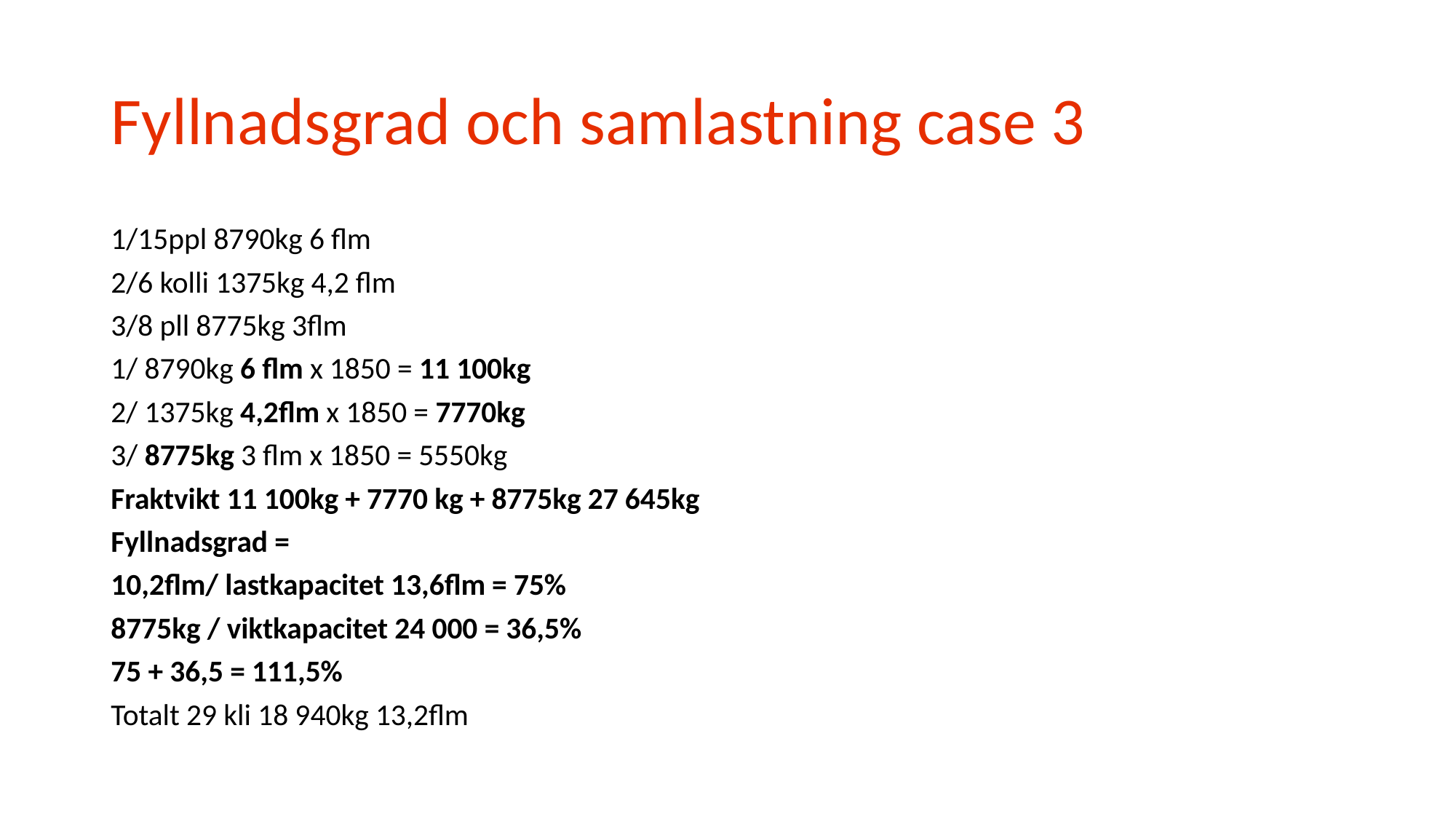

# Fyllnadsgrad och samlastning case 3
1/15ppl 8790kg 6 flm
2/6 kolli 1375kg 4,2 flm
3/8 pll 8775kg 3flm
1/ 8790kg 6 flm x 1850 = 11 100kg
2/ 1375kg 4,2flm x 1850 = 7770kg
3/ 8775kg 3 flm x 1850 = 5550kg
Fraktvikt 11 100kg + 7770 kg + 8775kg 27 645kg
Fyllnadsgrad =
10,2flm/ lastkapacitet 13,6flm = 75%
8775kg / viktkapacitet 24 000 = 36,5%
75 + 36,5 = 111,5%
Totalt 29 kli 18 940kg 13,2flm